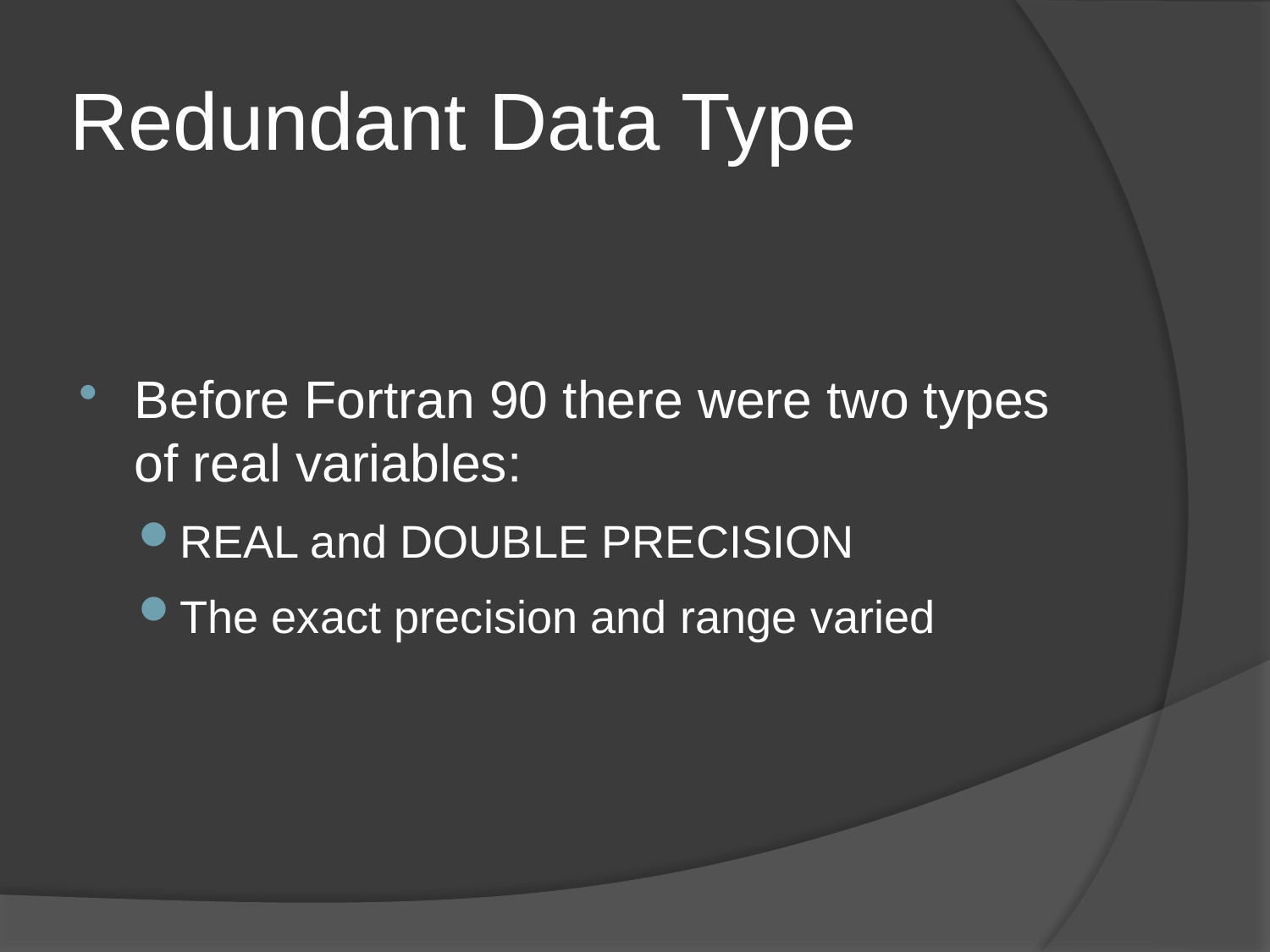

# Redundant Data Type
Before Fortran 90 there were two types of real variables:
REAL and DOUBLE PRECISION
The exact precision and range varied